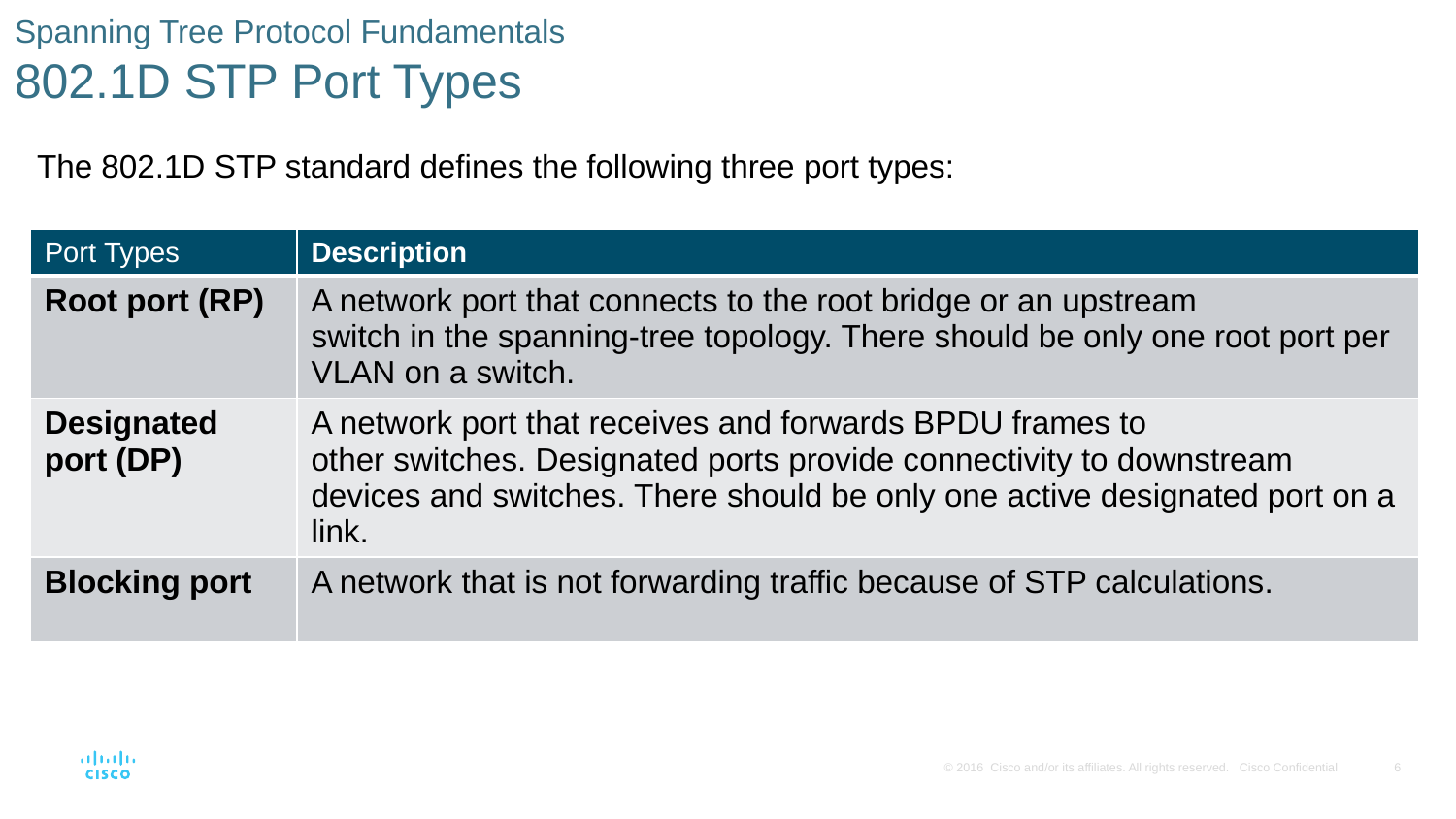

# Spanning Tree Protocol Fundamentals 802.1D STP Port Types
The 802.1D STP standard defines the following three port types:
| Port Types | Description |
| --- | --- |
| Root port (RP) | A network port that connects to the root bridge or an upstream switch in the spanning-tree topology. There should be only one root port per VLAN on a switch. |
| Designated port (DP) | A network port that receives and forwards BPDU frames to other switches. Designated ports provide connectivity to downstream devices and switches. There should be only one active designated port on a link. |
| Blocking port | A network that is not forwarding traffic because of STP calculations. |